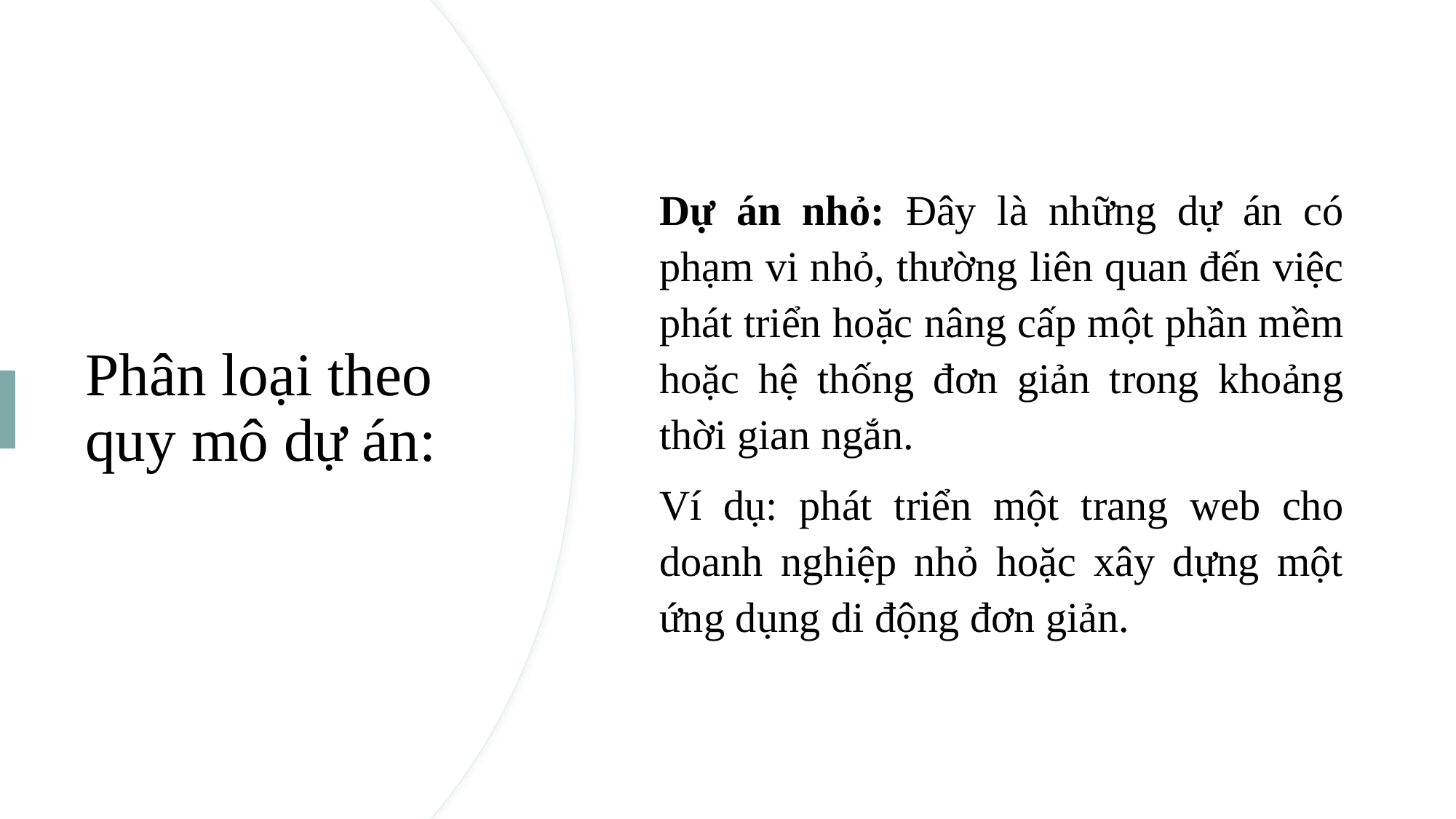

Dự án nhỏ: Đây là những dự án có phạm vi nhỏ, thường liên quan đến việc phát triển hoặc nâng cấp một phần mềm hoặc hệ thống đơn giản trong khoảng thời gian ngắn.
Ví dụ: phát triển một trang web cho doanh nghiệp nhỏ hoặc xây dựng một ứng dụng di động đơn giản.
# Phân loại theo quy mô dự án: